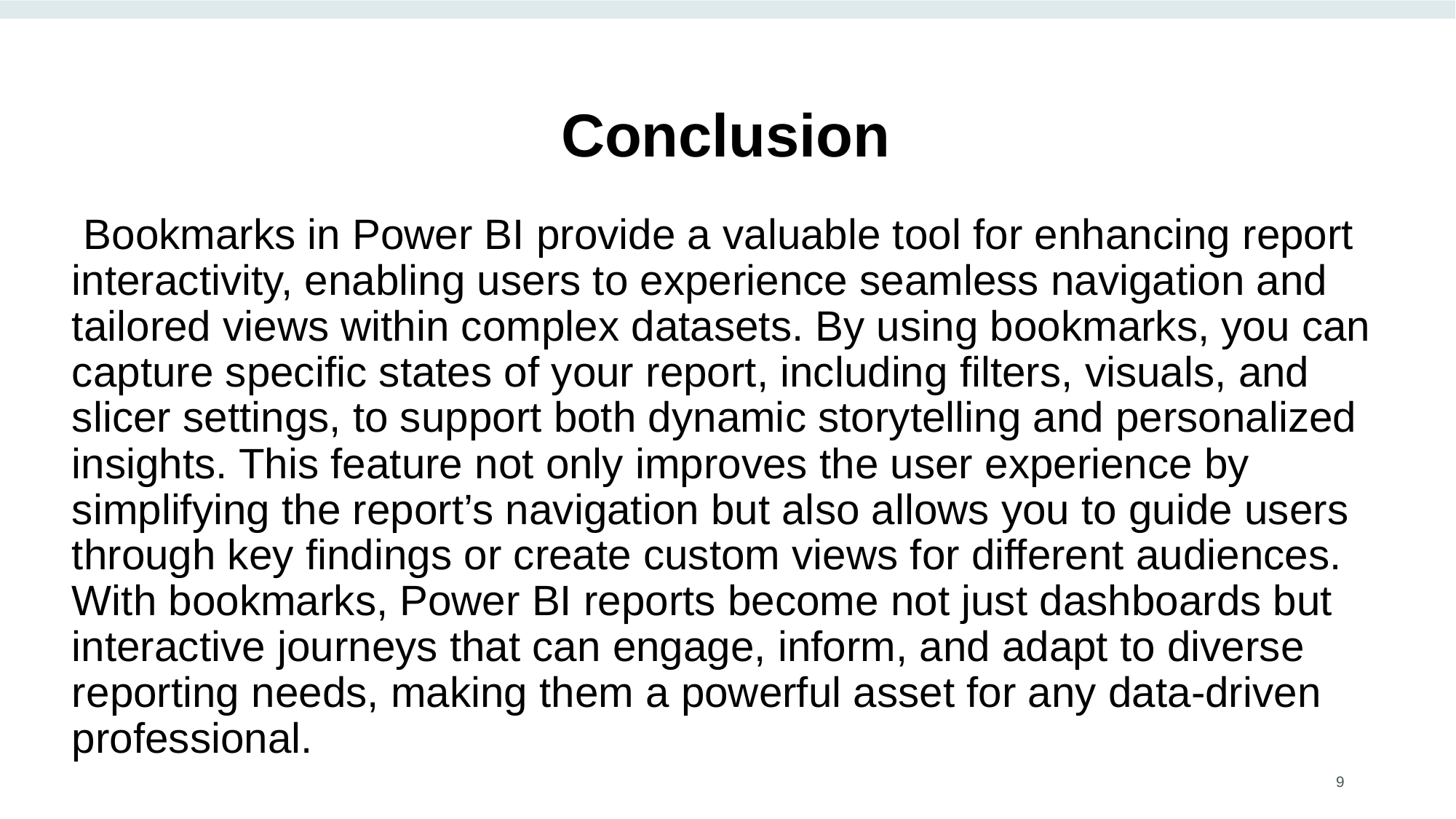

Conclusion
 Bookmarks in Power BI provide a valuable tool for enhancing report interactivity, enabling users to experience seamless navigation and tailored views within complex datasets. By using bookmarks, you can capture specific states of your report, including filters, visuals, and slicer settings, to support both dynamic storytelling and personalized insights. This feature not only improves the user experience by simplifying the report’s navigation but also allows you to guide users through key findings or create custom views for different audiences. With bookmarks, Power BI reports become not just dashboards but interactive journeys that can engage, inform, and adapt to diverse reporting needs, making them a powerful asset for any data-driven professional.
9